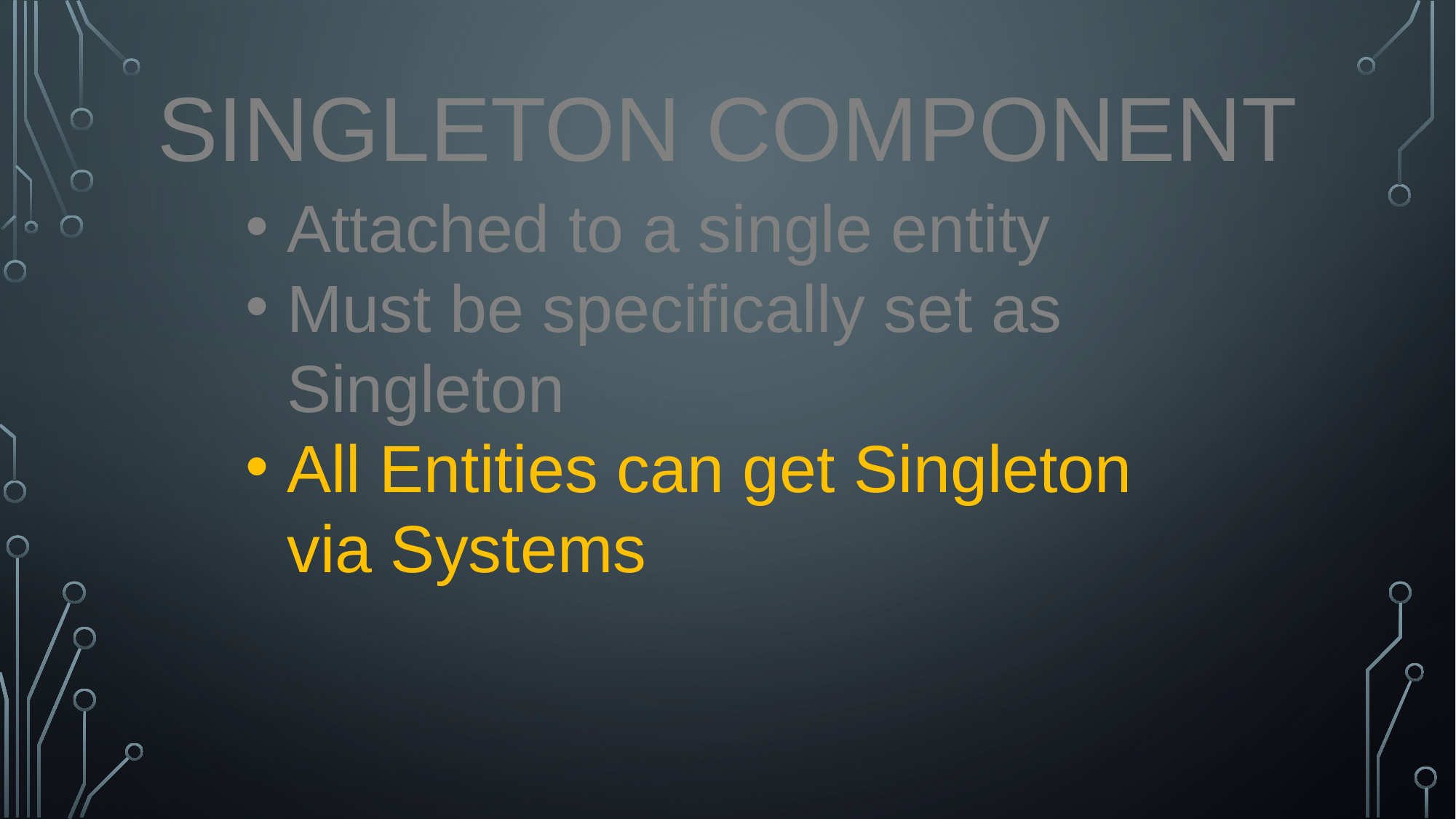

# Singleton Component
Attached to a single entity
Must be specifically set as Singleton
All Entities can get Singleton via Systems